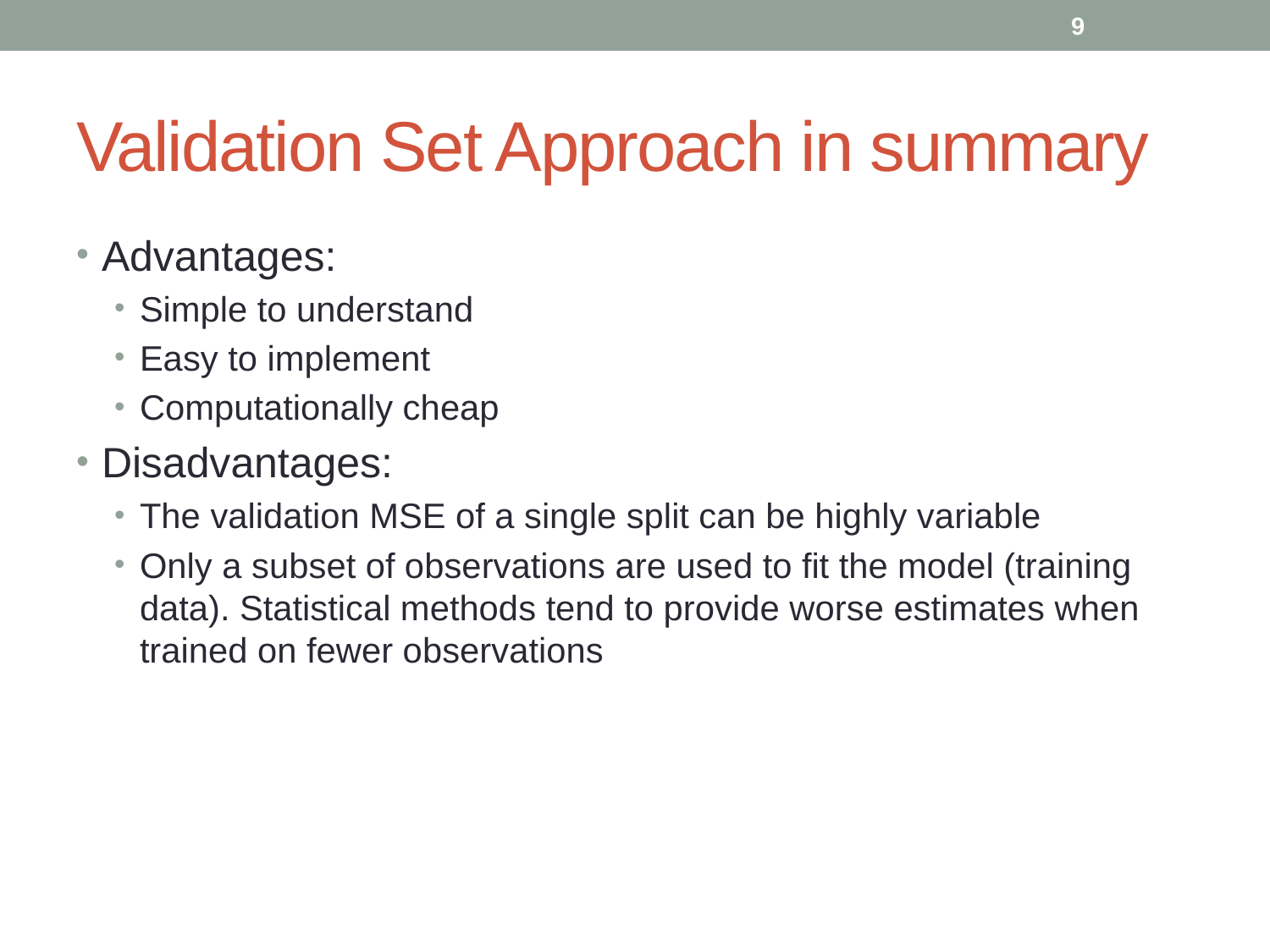

9
# Validation Set Approach in summary
Advantages:
Simple to understand
Easy to implement
Computationally cheap
Disadvantages:
The validation MSE of a single split can be highly variable
Only a subset of observations are used to fit the model (training data). Statistical methods tend to provide worse estimates when trained on fewer observations